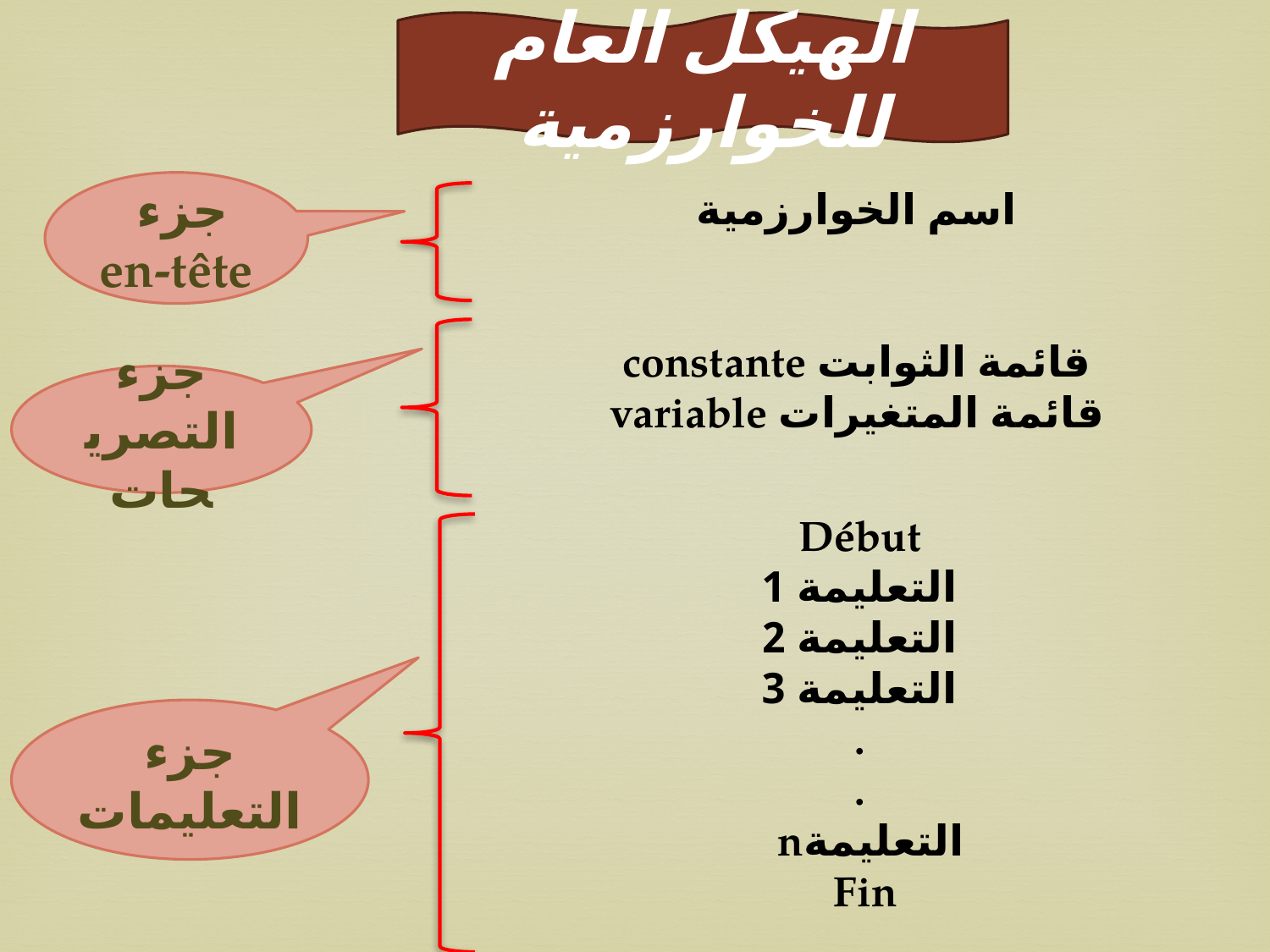

الهيكل العام للخوارزمية
 جزء en-tête
اسم الخوارزمية

قائمة الثوابت constante
قائمة المتغيرات variable

جزء التصريحات
Début
التعليمة 1
التعليمة 2
التعليمة 3
.
.
التعليمةn
Fin

جزء التعليمات